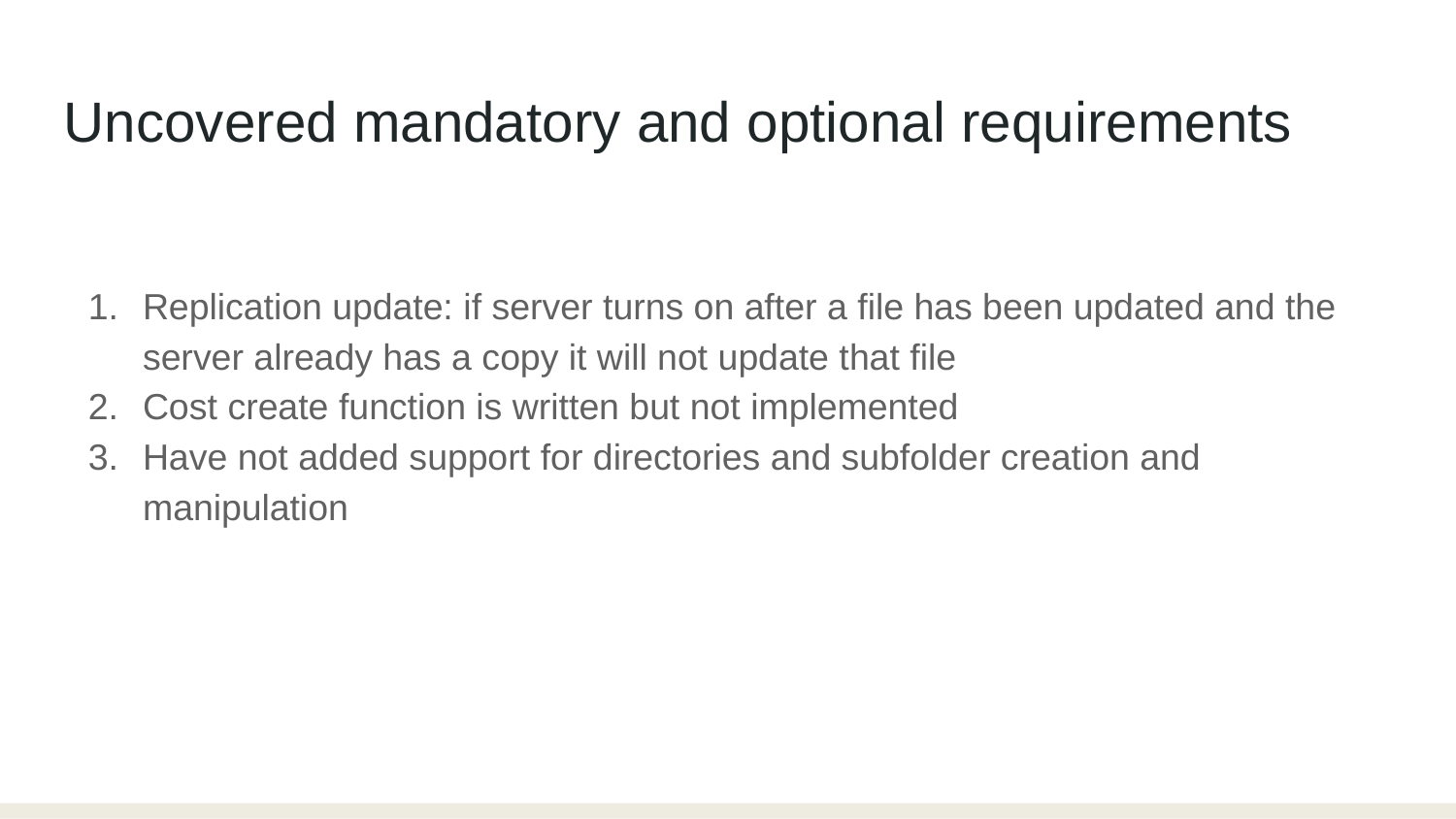

Uncovered mandatory and optional requirements
Replication update: if server turns on after a file has been updated and the server already has a copy it will not update that file
Cost create function is written but not implemented
Have not added support for directories and subfolder creation and manipulation